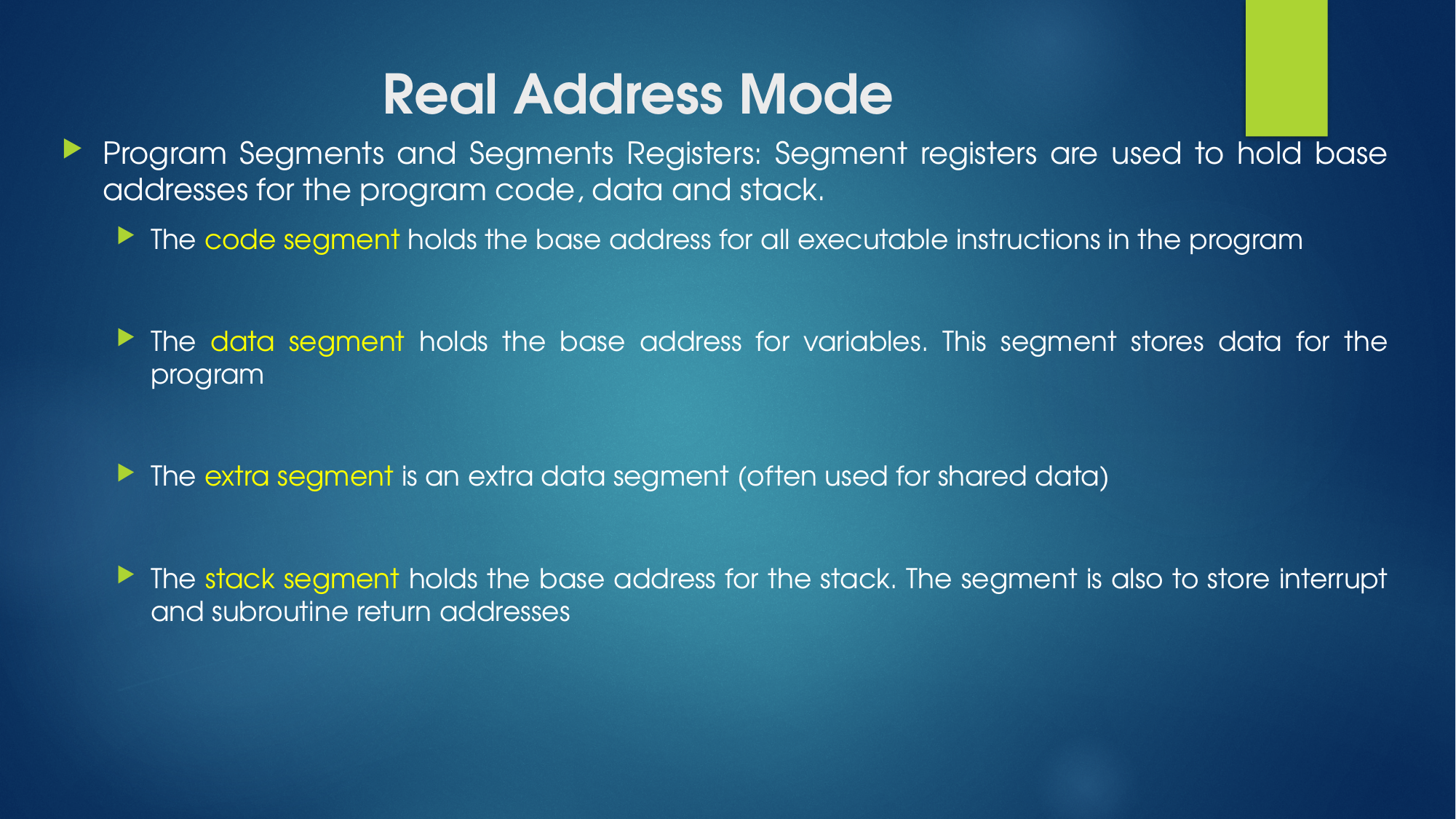

# Real Address Mode
Program Segments and Segments Registers: Segment registers are used to hold base addresses for the program code, data and stack.
The code segment holds the base address for all executable instructions in the program

The data segment holds the base address for variables. This segment stores data for the program

The extra segment is an extra data segment (often used for shared data)

The stack segment holds the base address for the stack. The segment is also to store interrupt and subroutine return addresses